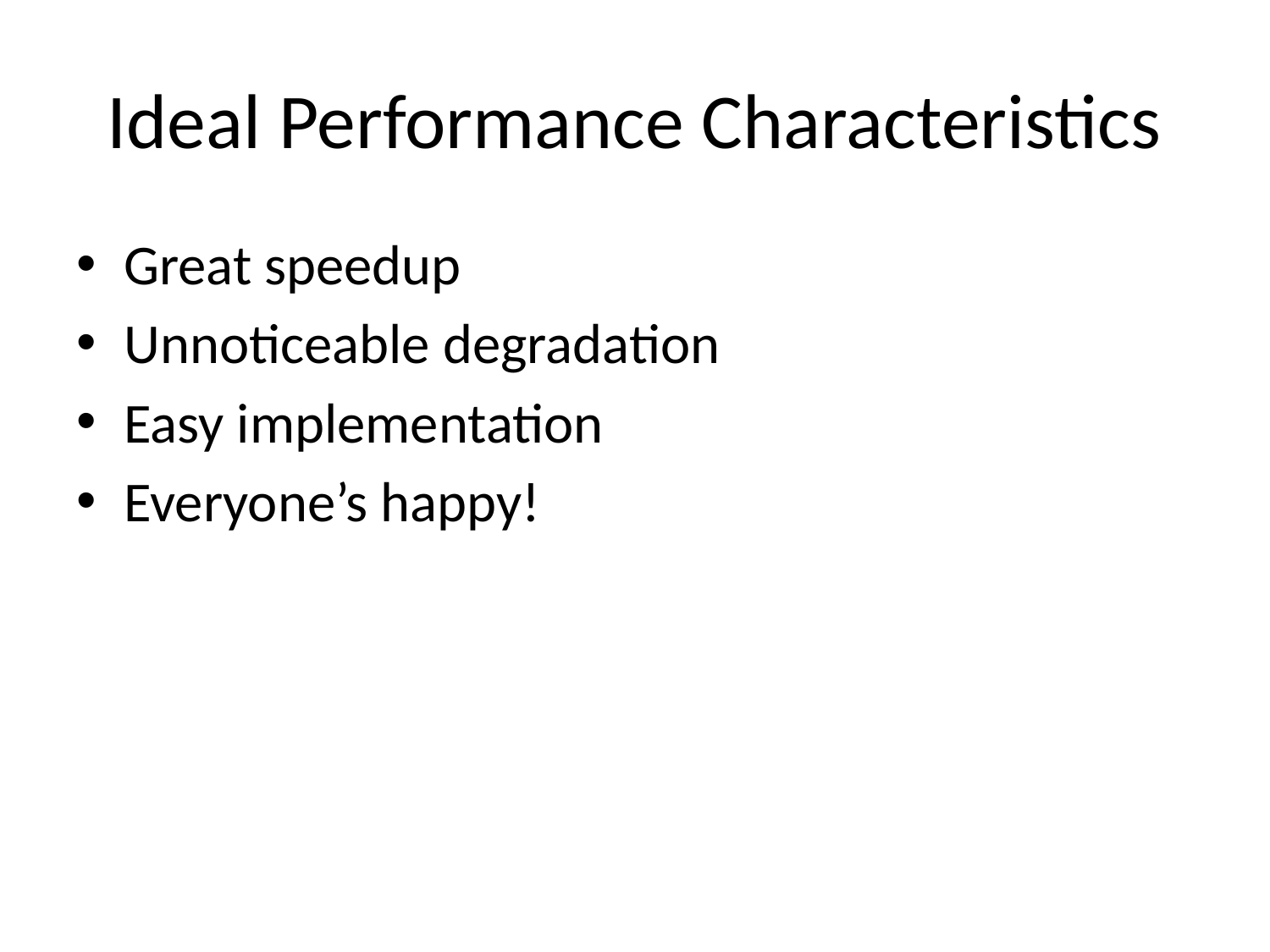

# Ideal Performance Characteristics
Great speedup
Unnoticeable degradation
Easy implementation
Everyone’s happy!